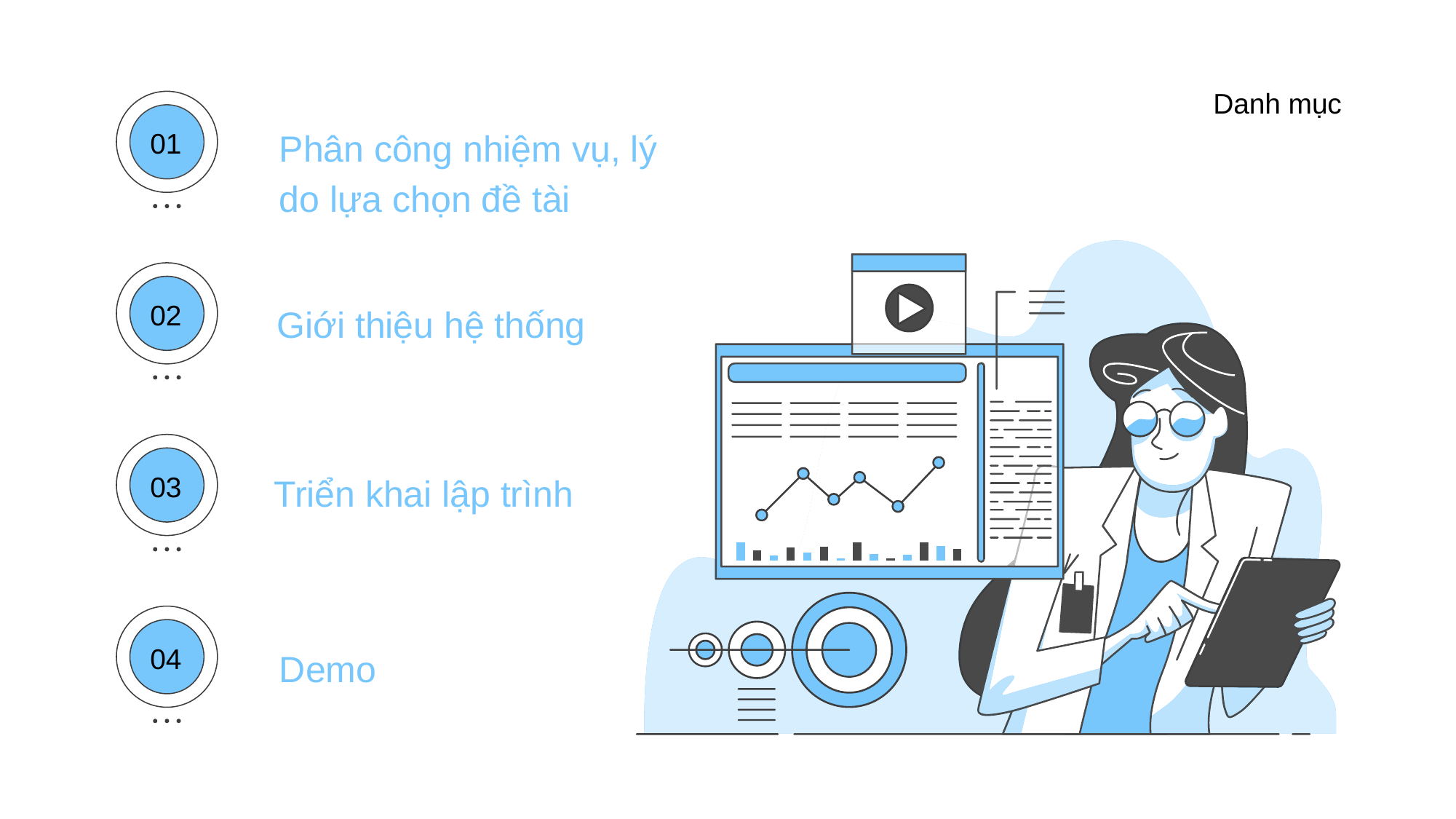

# Danh mục

Phân công nhiệm vụ, lý do lựa chọn đề tài
01

02
Giới thiệu hệ thống

Triển khai lập trình
03

Demo
04